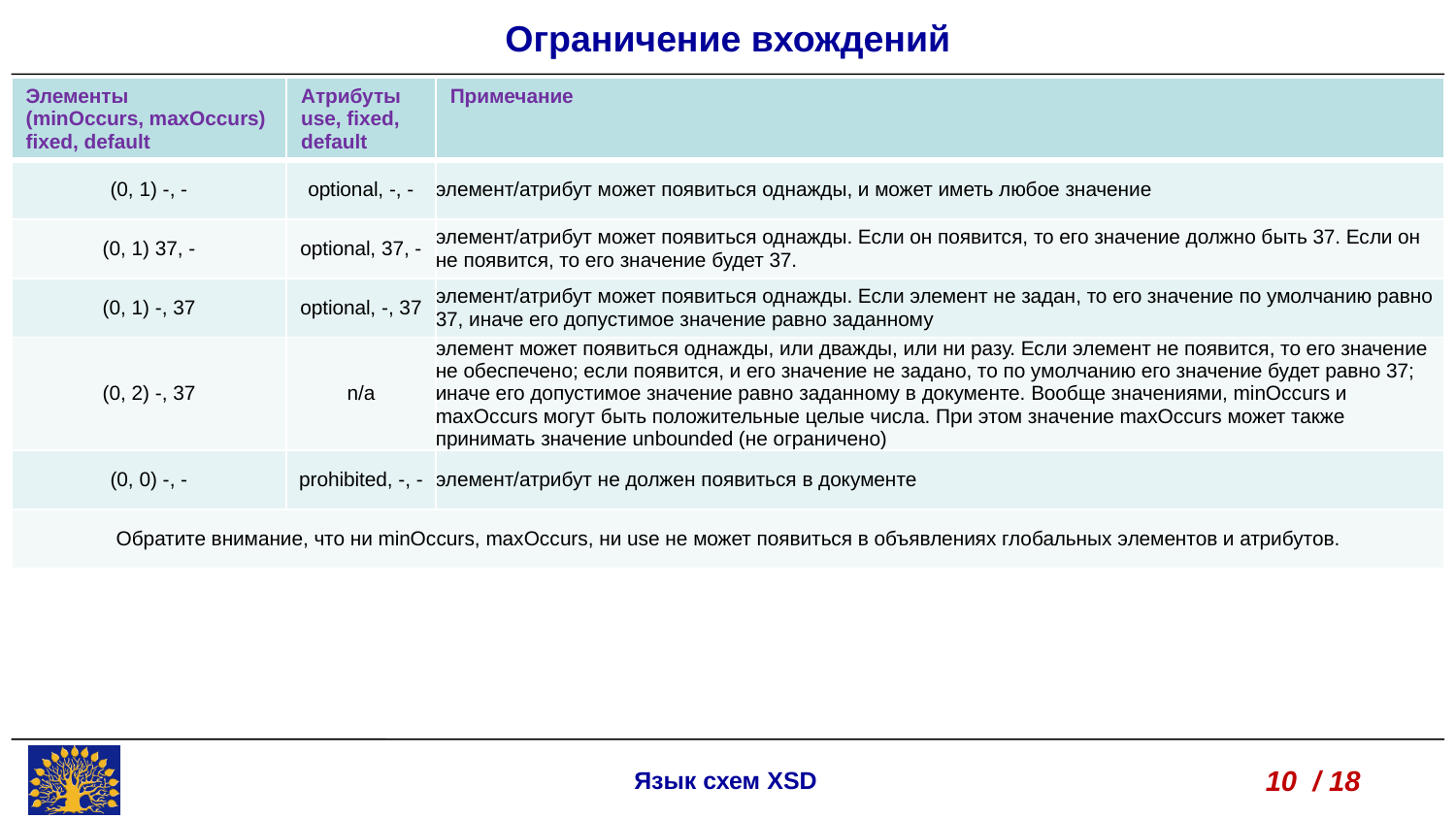

Ограничение вхождений
| Элементы (minOccurs, maxOccurs) fixed, default | Атрибуты use, fixed, default | Примечание |
| --- | --- | --- |
| (0, 1) -, - | optional, -, - | элемент/атрибут может появиться однажды, и может иметь любое значение |
| (0, 1) 37, - | optional, 37, - | элемент/атрибут может появиться однажды. Если он появится, то его значение должно быть 37. Если он не появится, то его значение будет 37. |
| (0, 1) -, 37 | optional, -, 37 | элемент/атрибут может появиться однажды. Если элемент не задан, то его значение по умолчанию равно 37, иначе его допустимое значение равно заданному |
| (0, 2) -, 37 | n/a | элемент может появиться однажды, или дважды, или ни разу. Если элемент не появится, то его значение не обеспечено; если появится, и его значение не задано, то по умолчанию его значение будет равно 37; иначе его допустимое значение равно заданному в документе. Вообще значениями, minOccurs и maxOccurs могут быть положительные целые числа. При этом значение maxOccurs может также принимать значение unbounded (не ограничено) |
| (0, 0) -, - | prohibited, -, - | элемент/атрибут не должен появиться в документе |
| Обратите внимание, что ни minOccurs, maxOccurs, ни use не может появиться в объявлениях глобальных элементов и атрибутов. |  |  |